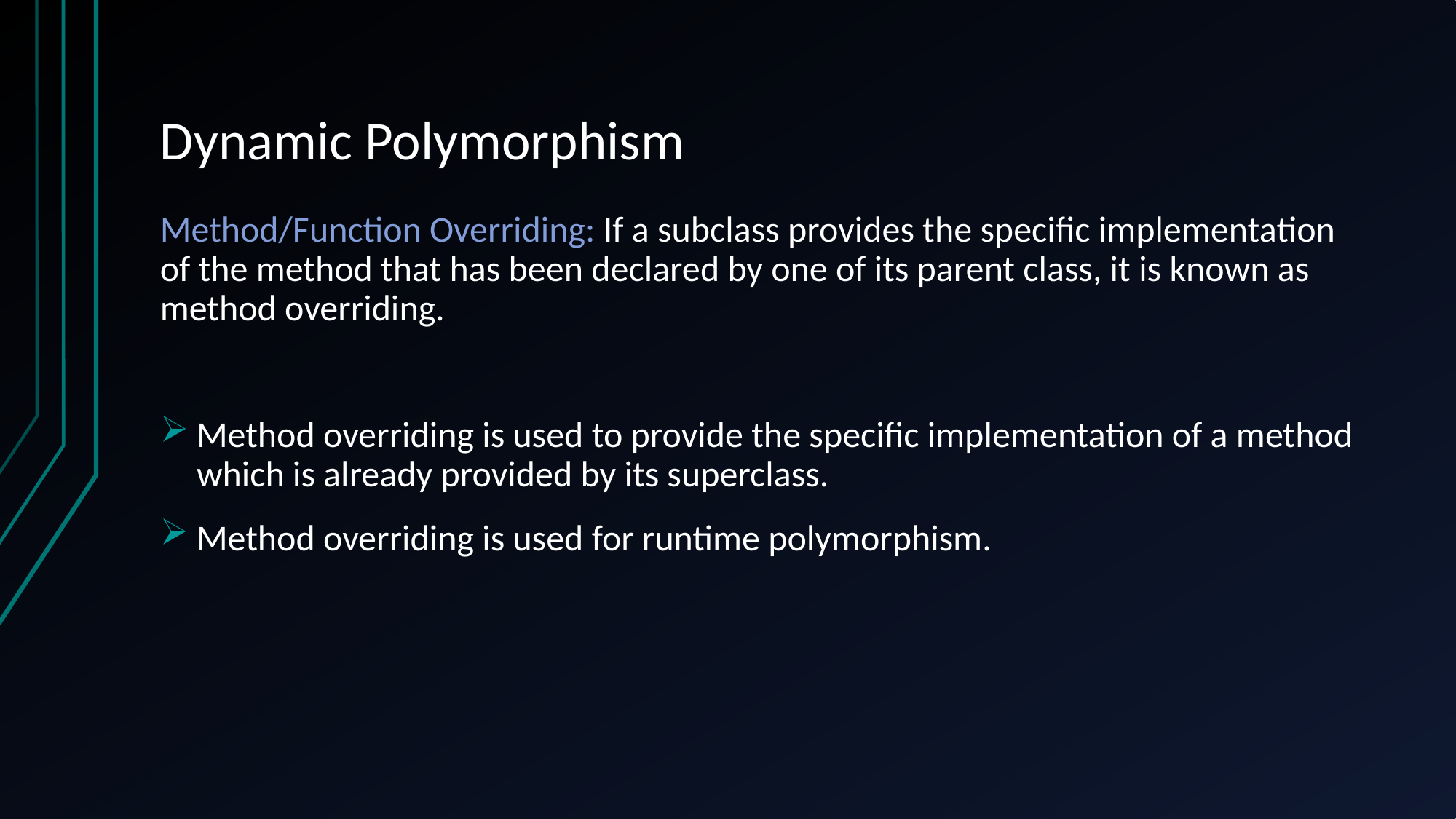

# Dynamic Polymorphism
Method/Function Overriding: If a subclass provides the specific implementation of the method that has been declared by one of its parent class, it is known as method overriding.

Method overriding is used to provide the specific implementation of a method which is already provided by its superclass.
Method overriding is used for runtime polymorphism.